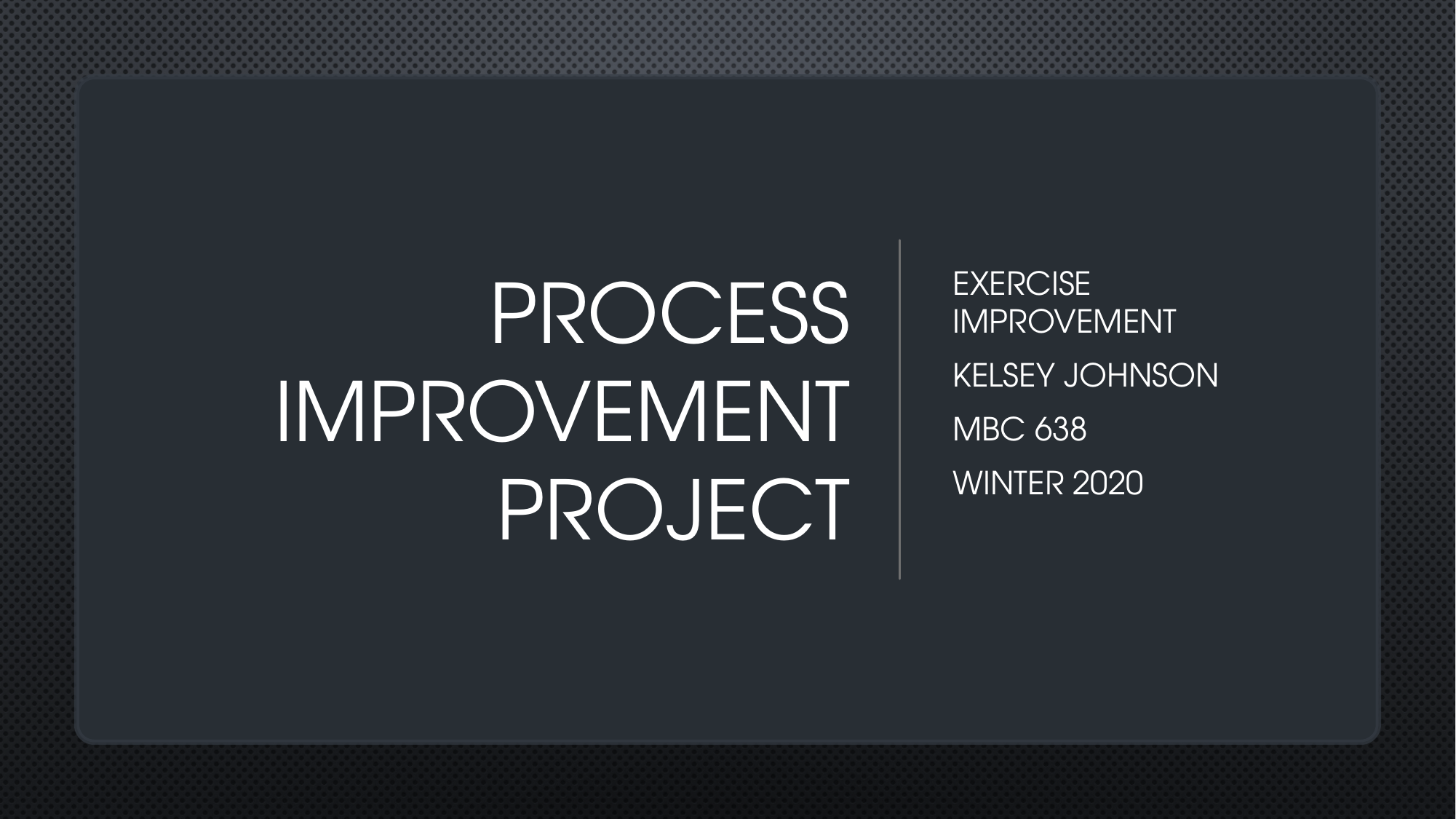

# Process Improvement Project
Exercise Improvement
Kelsey Johnson
MBC 638
Winter 2020